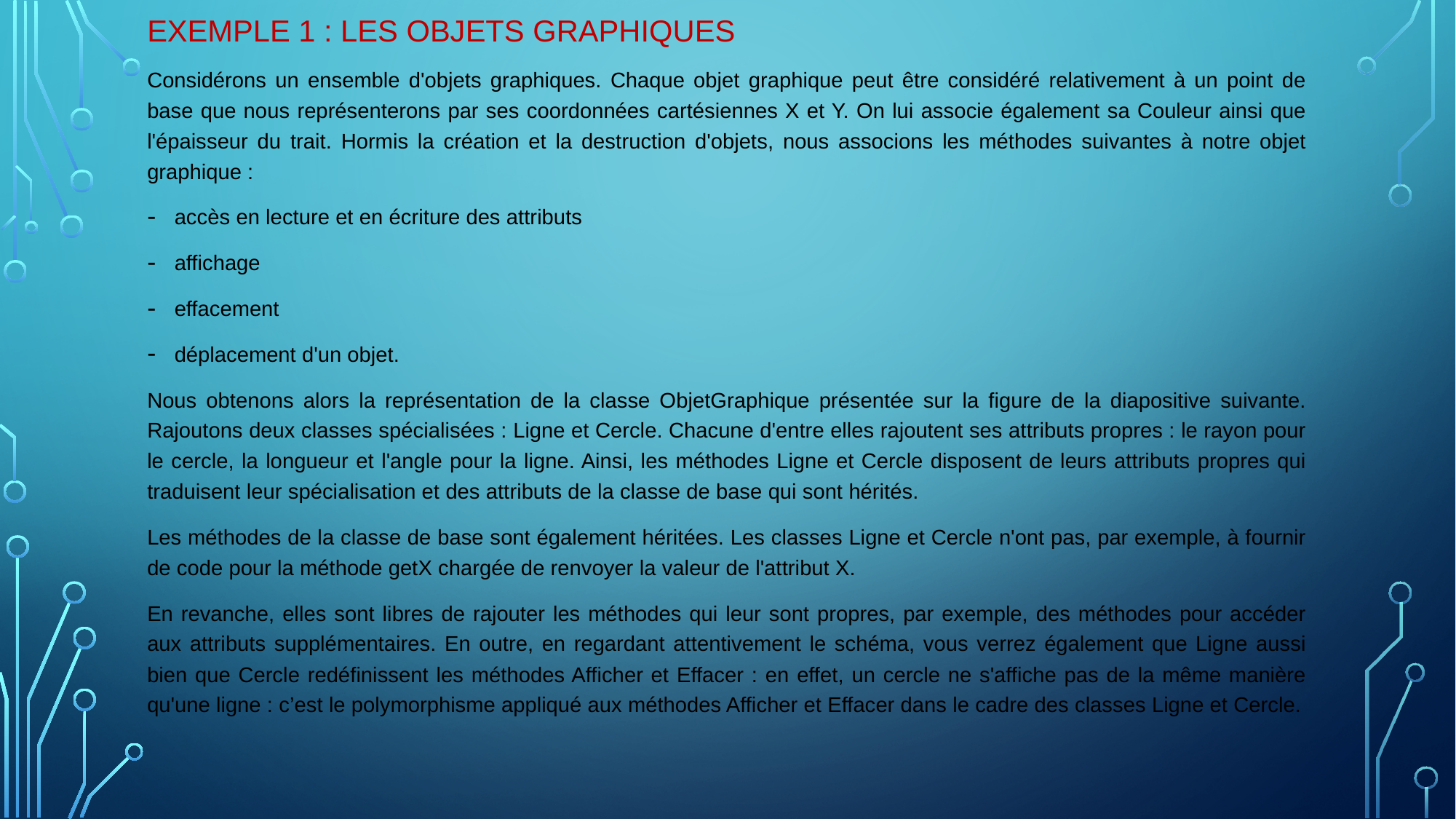

# Exemple 1 : les objets graphiques
Considérons un ensemble d'objets graphiques. Chaque objet graphique peut être considéré relativement à un point de base que nous représenterons par ses coordonnées cartésiennes X et Y. On lui associe également sa Couleur ainsi que l'épaisseur du trait. Hormis la création et la destruction d'objets, nous associons les méthodes suivantes à notre objet graphique :
accès en lecture et en écriture des attributs
affichage
effacement
déplacement d'un objet.
Nous obtenons alors la représentation de la classe ObjetGraphique présentée sur la figure de la diapositive suivante. Rajoutons deux classes spécialisées : Ligne et Cercle. Chacune d'entre elles rajoutent ses attributs propres : le rayon pour le cercle, la longueur et l'angle pour la ligne. Ainsi, les méthodes Ligne et Cercle disposent de leurs attributs propres qui traduisent leur spécialisation et des attributs de la classe de base qui sont hérités.
Les méthodes de la classe de base sont également héritées. Les classes Ligne et Cercle n'ont pas, par exemple, à fournir de code pour la méthode getX chargée de renvoyer la valeur de l'attribut X.
En revanche, elles sont libres de rajouter les méthodes qui leur sont propres, par exemple, des méthodes pour accéder aux attributs supplémentaires. En outre, en regardant attentivement le schéma, vous verrez également que Ligne aussi bien que Cercle redéfinissent les méthodes Afficher et Effacer : en effet, un cercle ne s'affiche pas de la même manière qu'une ligne : c’est le polymorphisme appliqué aux méthodes Afficher et Effacer dans le cadre des classes Ligne et Cercle.